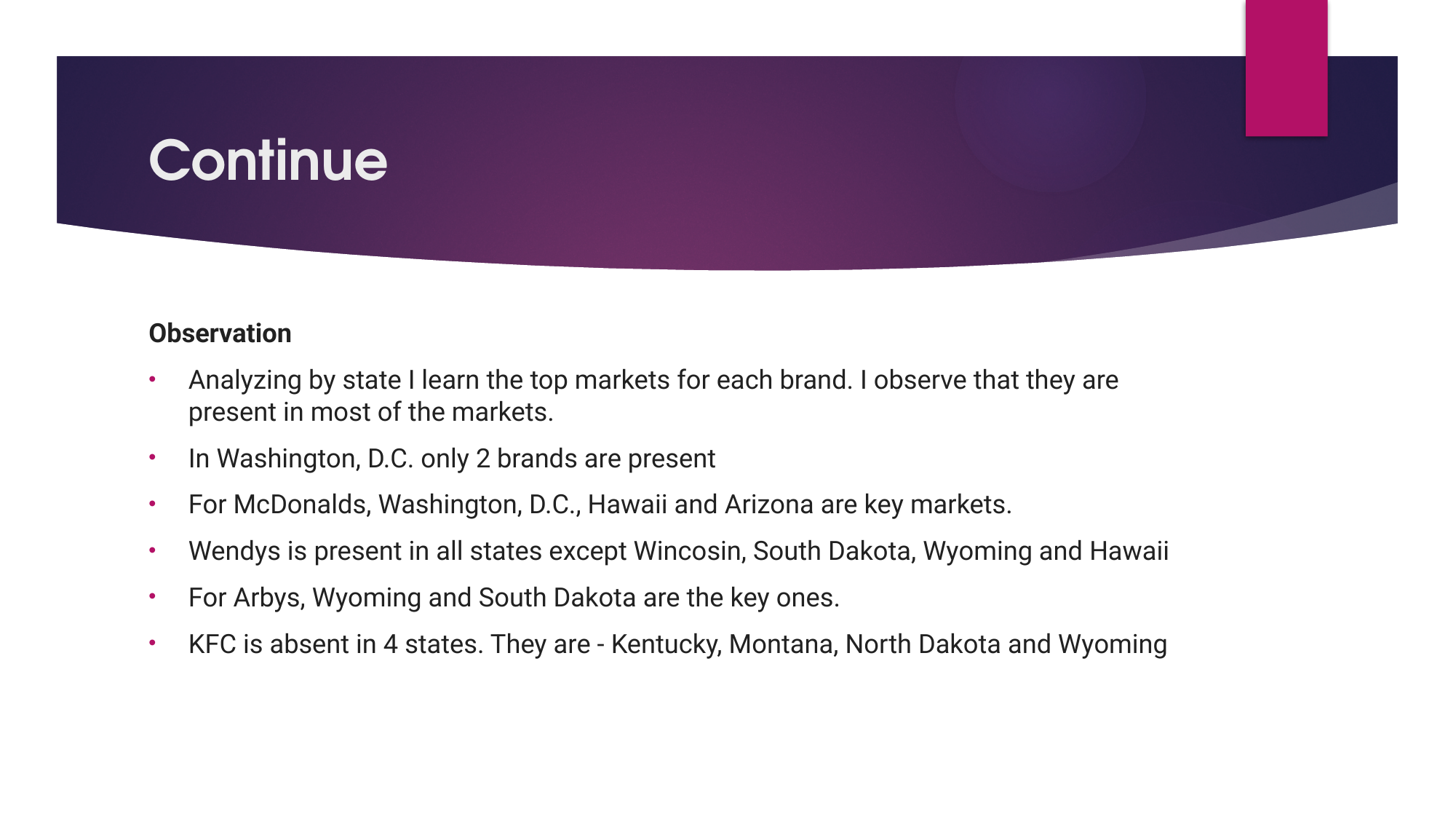

# Continue
Observation
Analyzing by state I learn the top markets for each brand. I observe that they are present in most of the markets.
In Washington, D.C. only 2 brands are present
For McDonalds, Washington, D.C., Hawaii and Arizona are key markets.
Wendys is present in all states except Wincosin, South Dakota, Wyoming and Hawaii
For Arbys, Wyoming and South Dakota are the key ones.
KFC is absent in 4 states. They are - Kentucky, Montana, North Dakota and Wyoming